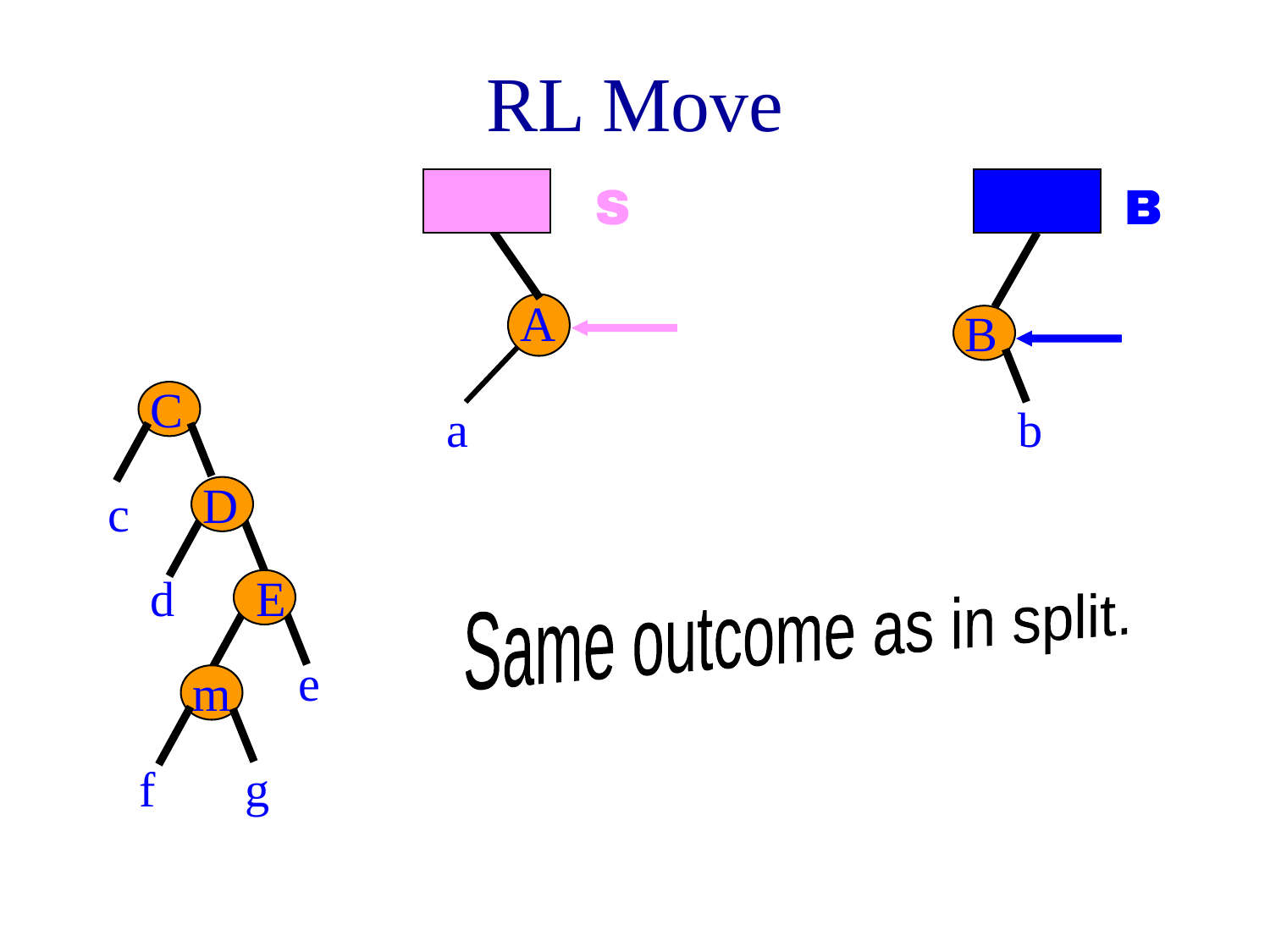

# RL Move

S

B

A

B

C

D
c

d
E

e
m

f
g
a
b
Same outcome as in split.